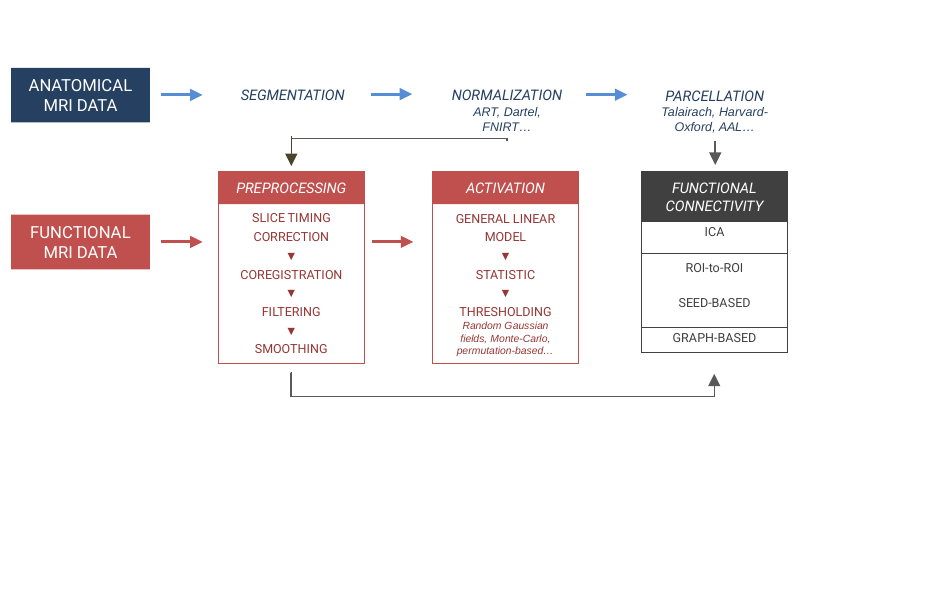

ANATOMICAL MRI DATA
SEGMENTATION
NORMALIZATION
ART, Dartel, FNIRT…
PARCELLATION
Talairach, Harvard-Oxford, AAL…

SLICE TIMING CORRECTION
▼
COREGISTRATION
▼
FILTERING
▼
SMOOTHING
PREPROCESSING

GENERAL LINEAR MODEL
▼
STATISTIC
▼
THRESHOLDING
Random Gaussian fields, Monte-Carlo, permutation-based…
ACTIVATION

ICA
ICA
ROI-to-ROI
SEED-BASED
GRAPH-BASED
FUNCTIONAL
CONNECTIVITY
FUNCTIONAL
MRI DATA